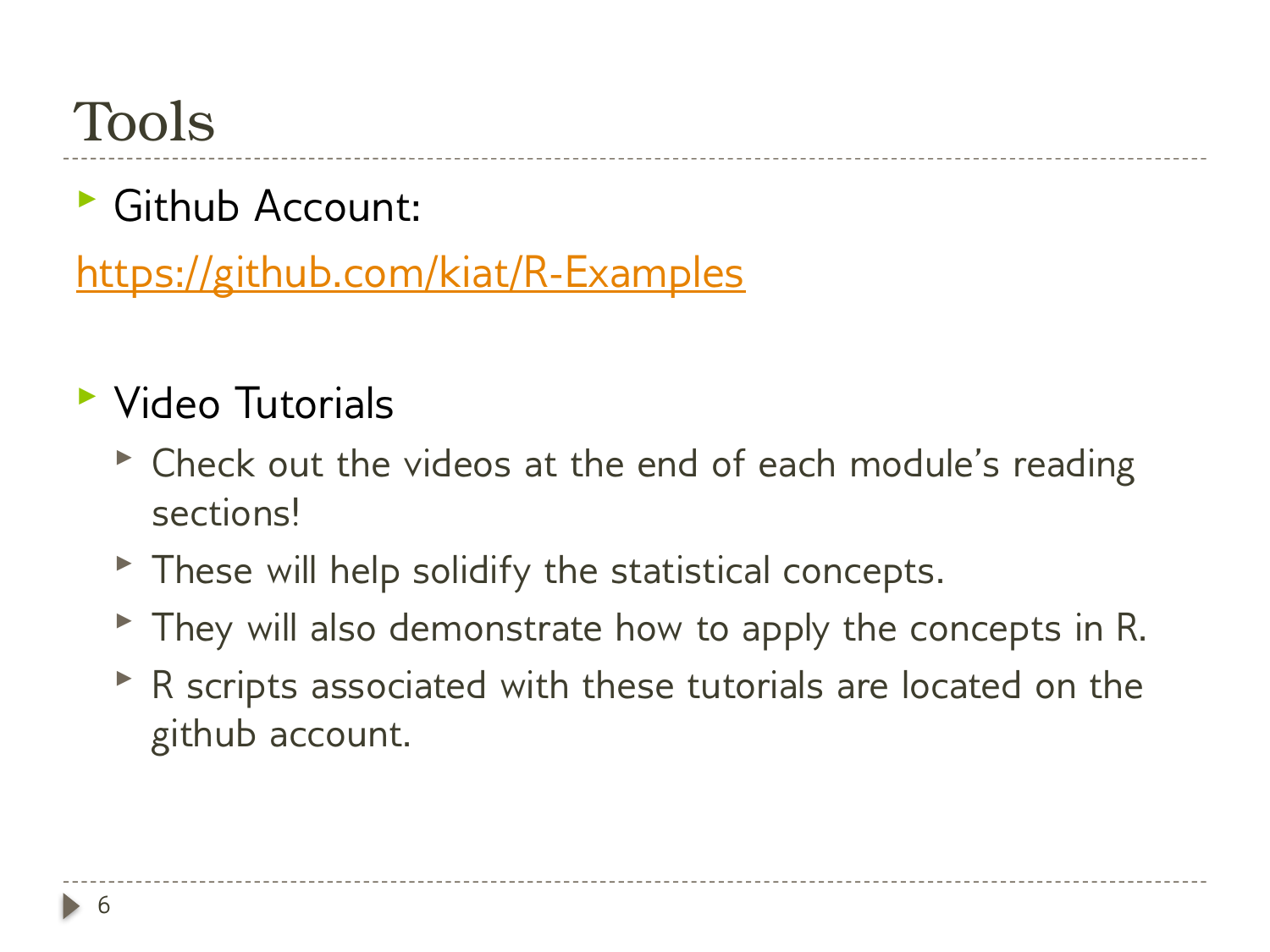

# Tools
Github Account:
https://github.com/kiat/R-Examples

Video Tutorials
Check out the videos at the end of each module’s reading sections!
These will help solidify the statistical concepts.
They will also demonstrate how to apply the concepts in R.
R scripts associated with these tutorials are located on the github account.

6